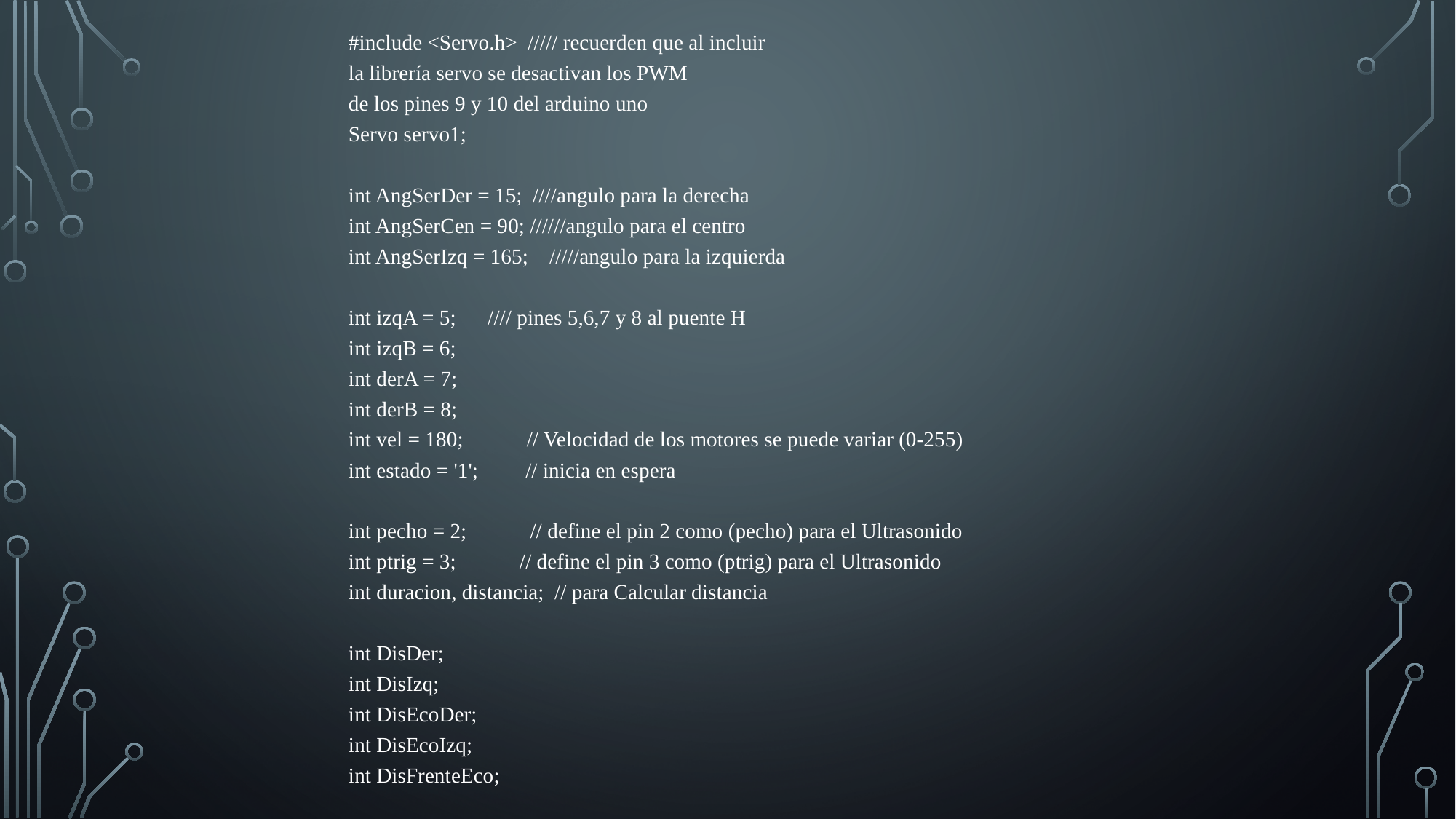

#include <Servo.h>  ///// recuerden que al incluir
la librería servo se desactivan los PWM
de los pines 9 y 10 del arduino uno
Servo servo1;
int AngSerDer = 15;  ////angulo para la derecha
int AngSerCen = 90; //////angulo para el centro
int AngSerIzq = 165;    /////angulo para la izquierda
int izqA = 5;      //// pines 5,6,7 y 8 al puente H
int izqB = 6;
int derA = 7;
int derB = 8;
int vel = 180;            // Velocidad de los motores se puede variar (0-255)
int estado = '1';         // inicia en espera
int pecho = 2;            // define el pin 2 como (pecho) para el Ultrasonido
int ptrig = 3;            // define el pin 3 como (ptrig) para el Ultrasonido
int duracion, distancia;  // para Calcular distancia
int DisDer;
int DisIzq;
int DisEcoDer;
int DisEcoIzq;
int DisFrenteEco;